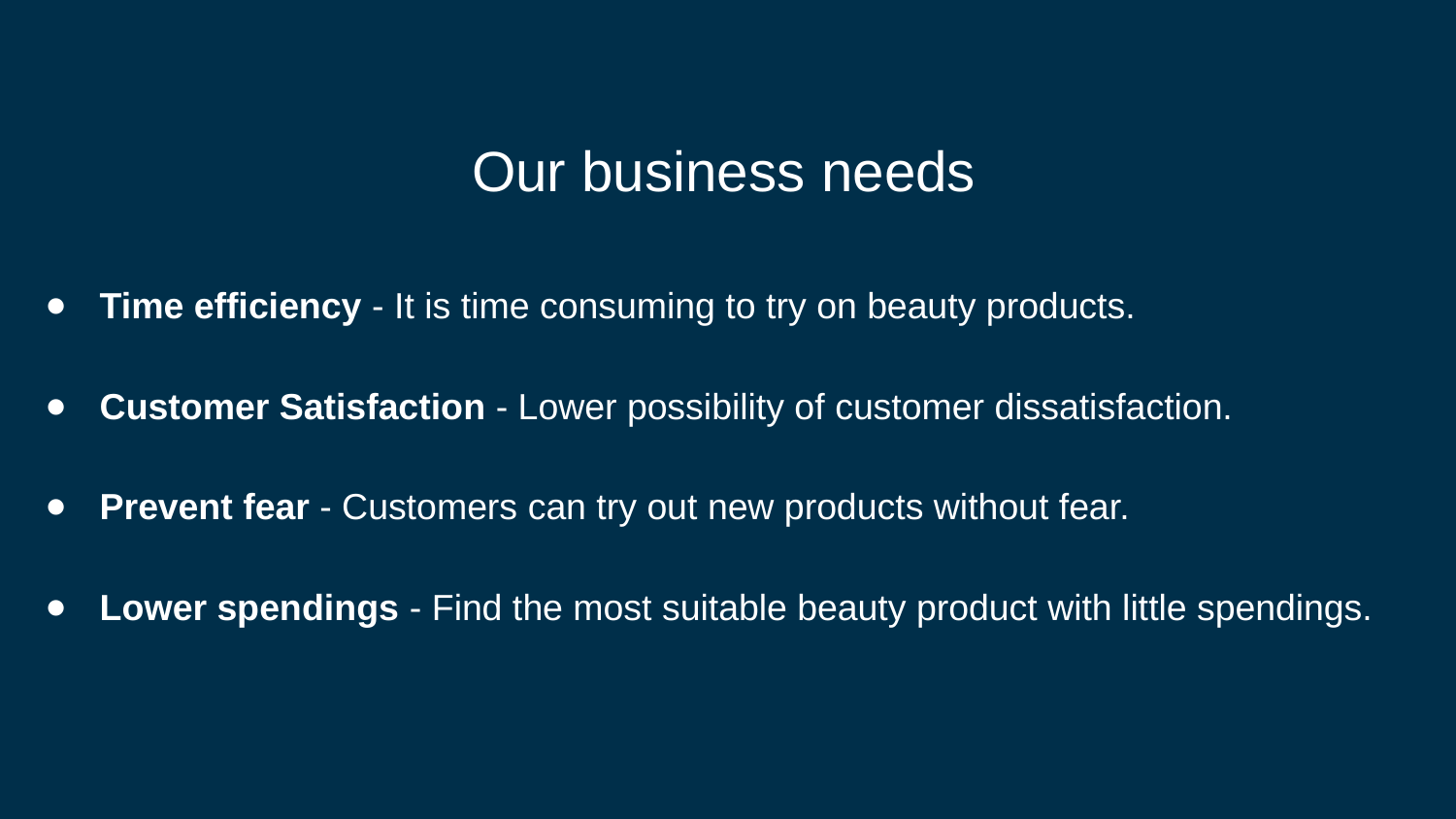

# Our business needs

Time efficiency - It is time consuming to try on beauty products.

Customer Satisfaction - Lower possibility of customer dissatisfaction.

Prevent fear - Customers can try out new products without fear.

Lower spendings - Find the most suitable beauty product with little spendings.